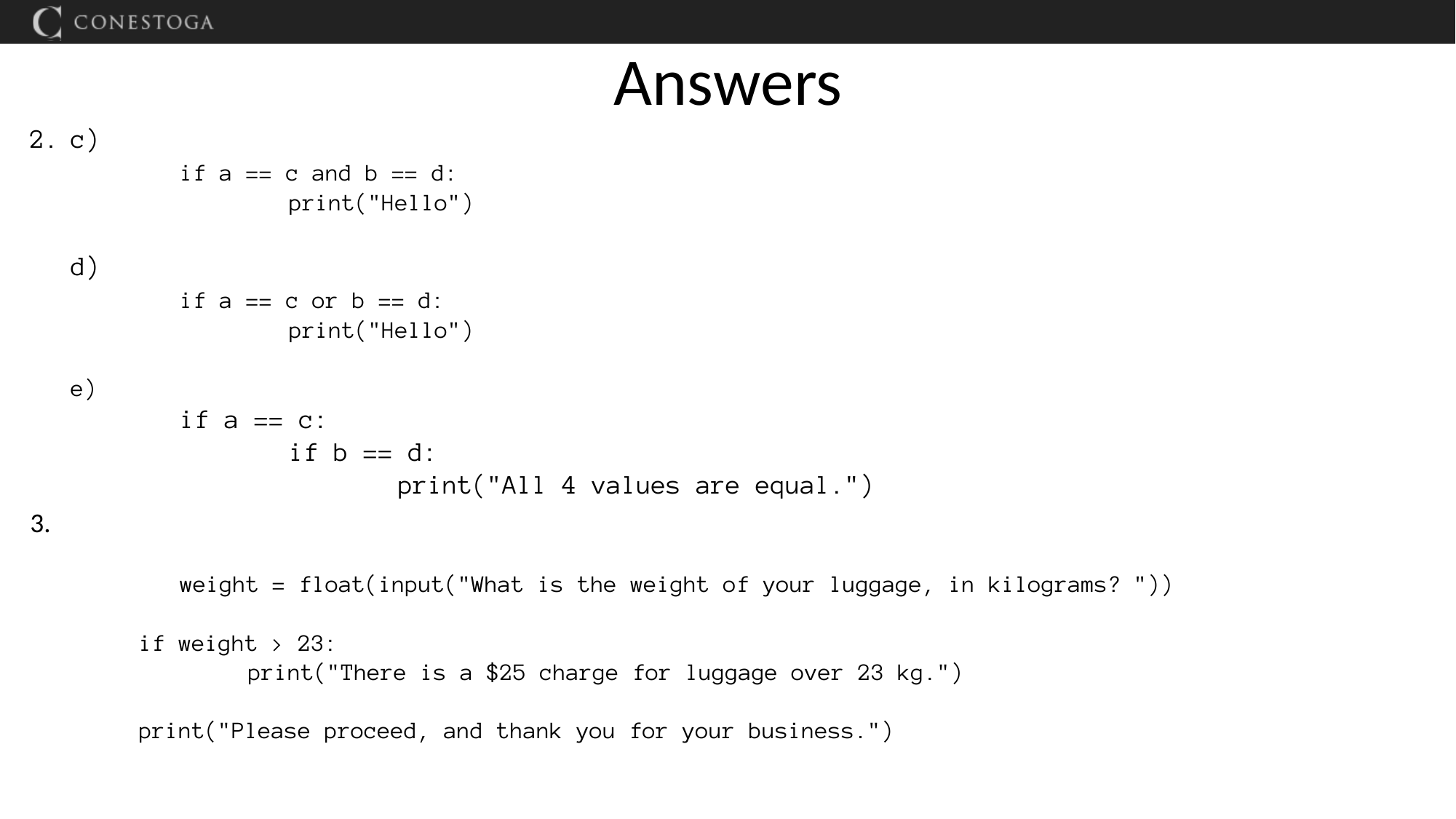

# Answers
c)
	if a == c and b == d:
		print("Hello")
d)
	if a == c or b == d:
		print("Hello")
e)
	if a == c:
		if b == d:
			print("All 4 values are equal.")
	weight = float(input("What is the weight of your luggage, in kilograms? "))
	if weight > 23:
    		print("There is a $25 charge for luggage over 23 kg.")
	print("Please proceed, and thank you for your business.")